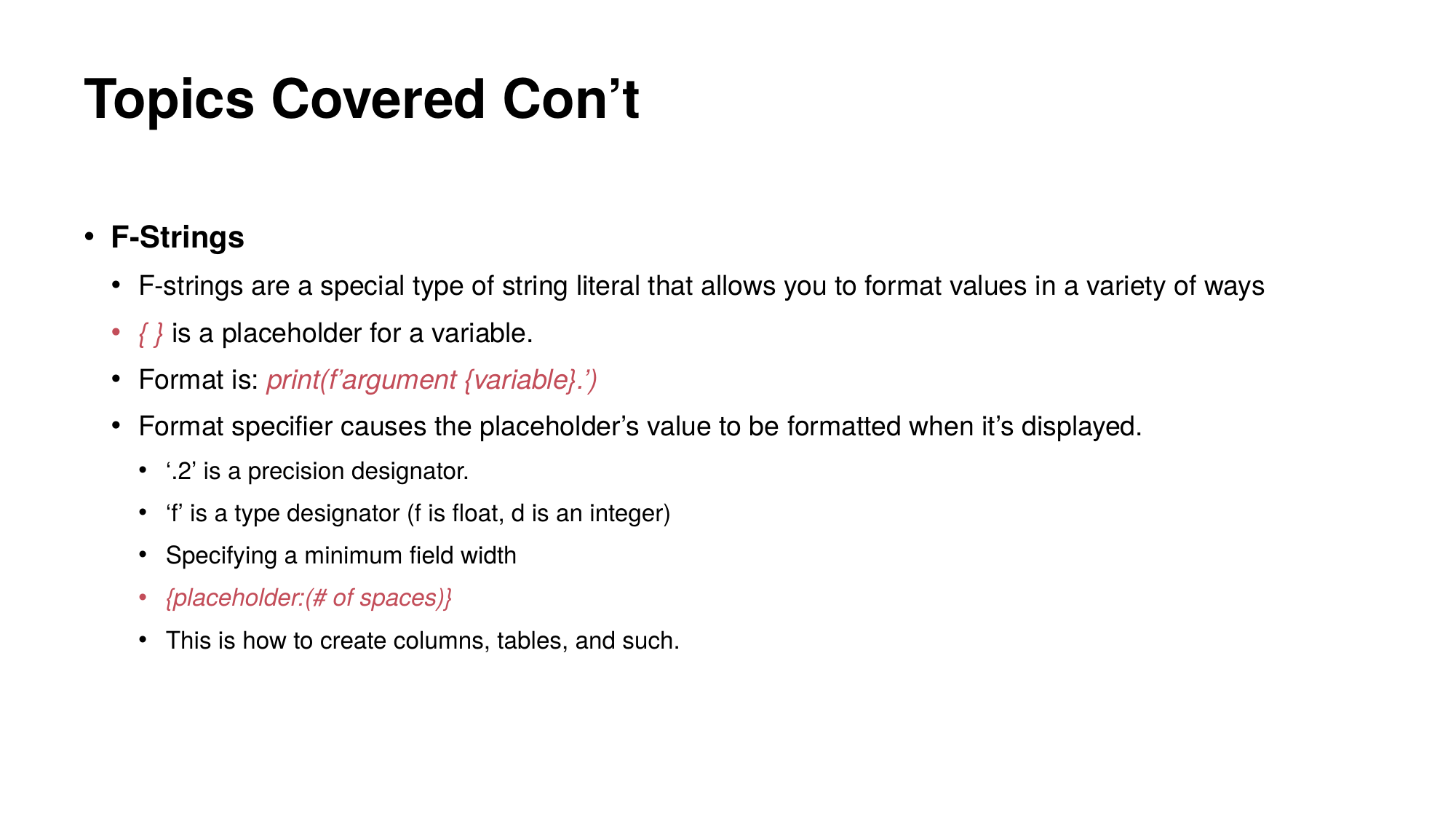

# Topics Covered Con’t
F-Strings
F-strings are a special type of string literal that allows you to format values in a variety of ways
{ } is a placeholder for a variable.
Format is: print(f’argument {variable}.’)
Format specifier causes the placeholder’s value to be formatted when it’s displayed.
‘.2’ is a precision designator.
‘f’ is a type designator (f is float, d is an integer)
Specifying a minimum field width
{placeholder:(# of spaces)}
This is how to create columns, tables, and such.